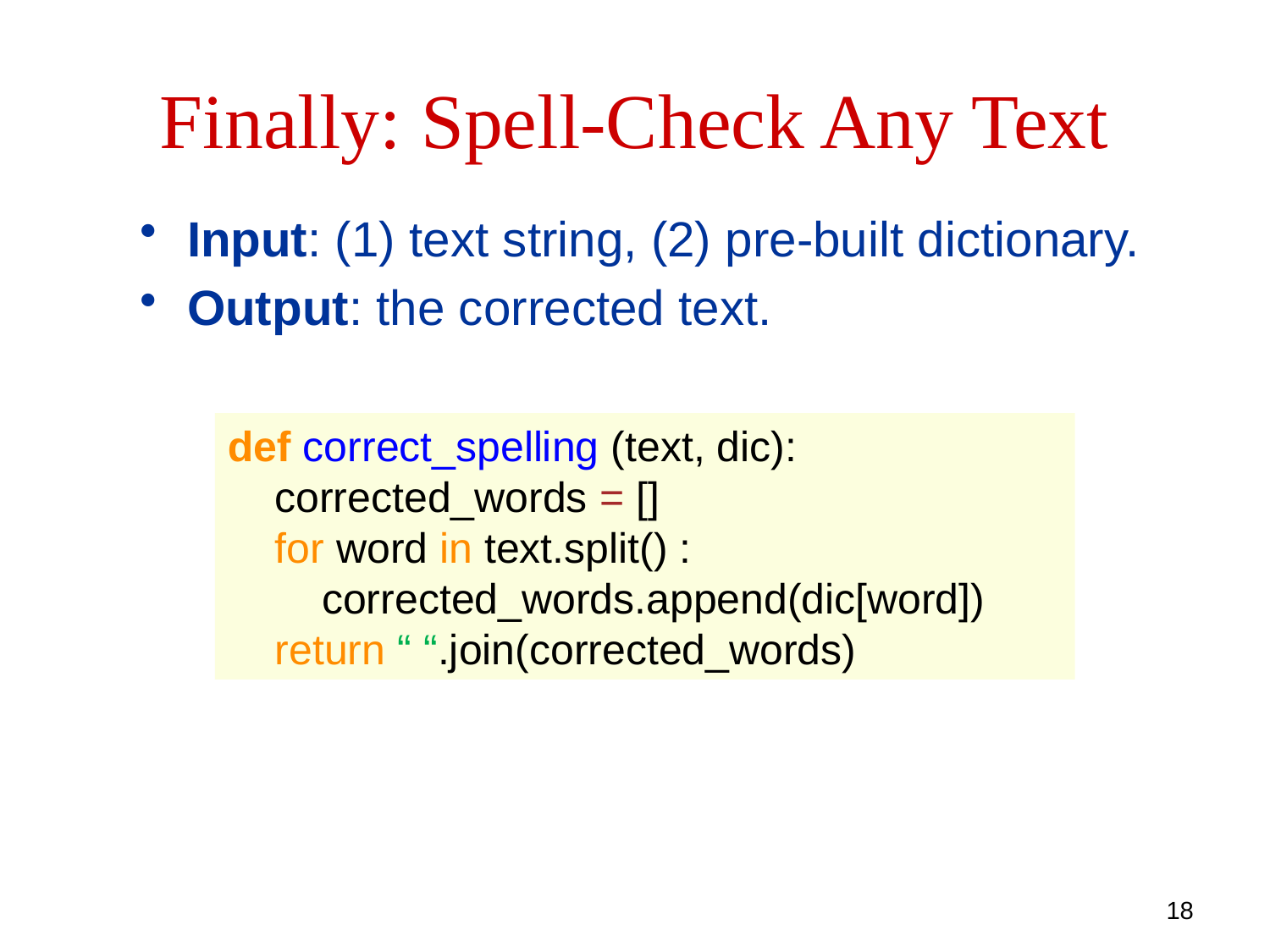

# Finally: Spell-Check Any Text
Input: (1) text string, (2) pre-built dictionary.
Output: the corrected text.
def correct_spelling (text, dic):
    corrected_words = []
    for word in text.split() :
        corrected_words.append(dic[word])
    return “ “.join(corrected_words)
18